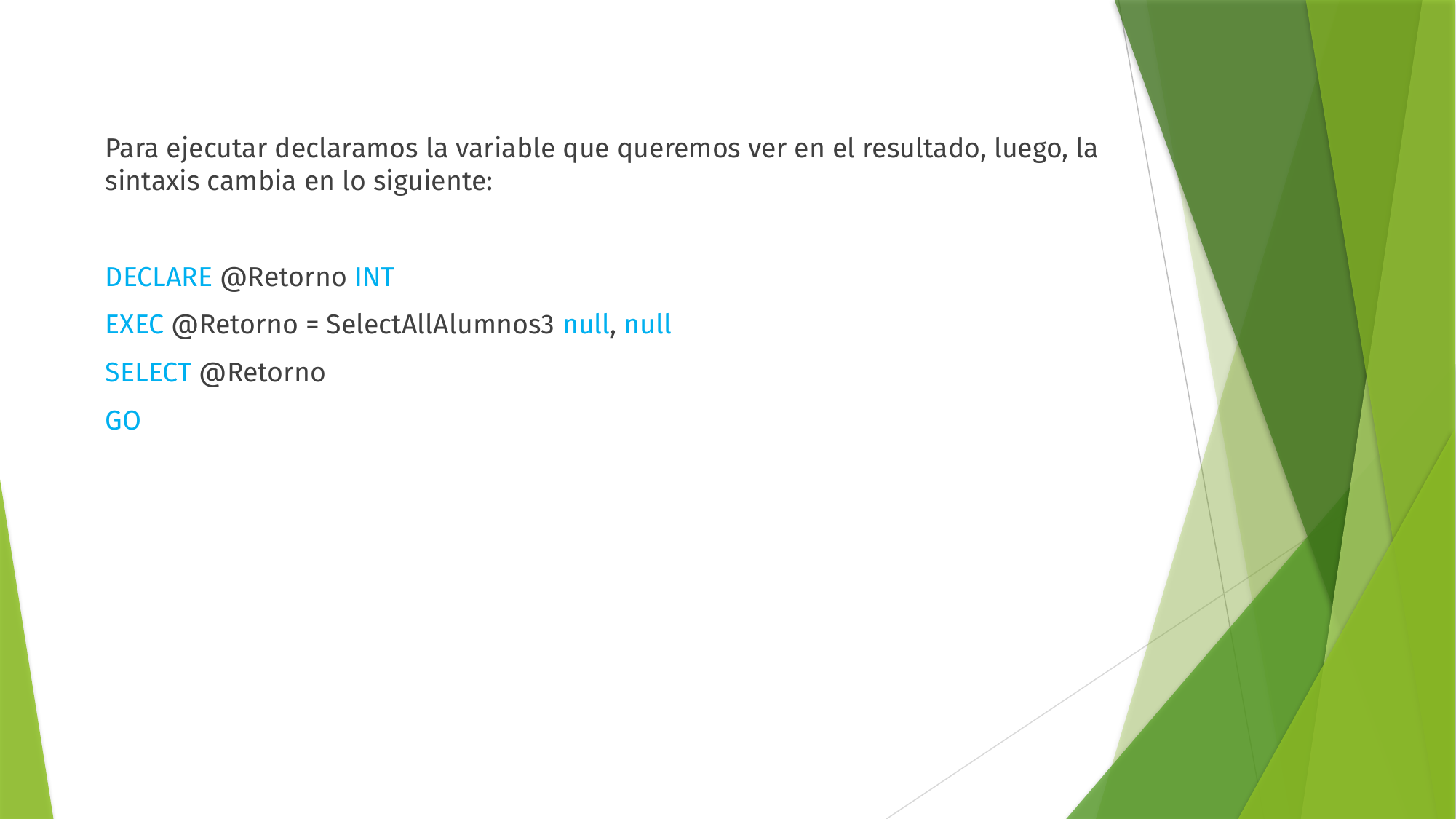

Para ejecutar declaramos la variable que queremos ver en el resultado, luego, la sintaxis cambia en lo siguiente:

DECLARE @Retorno INT
EXEC @Retorno = SelectAllAlumnos3 null, null
SELECT @Retorno
GO